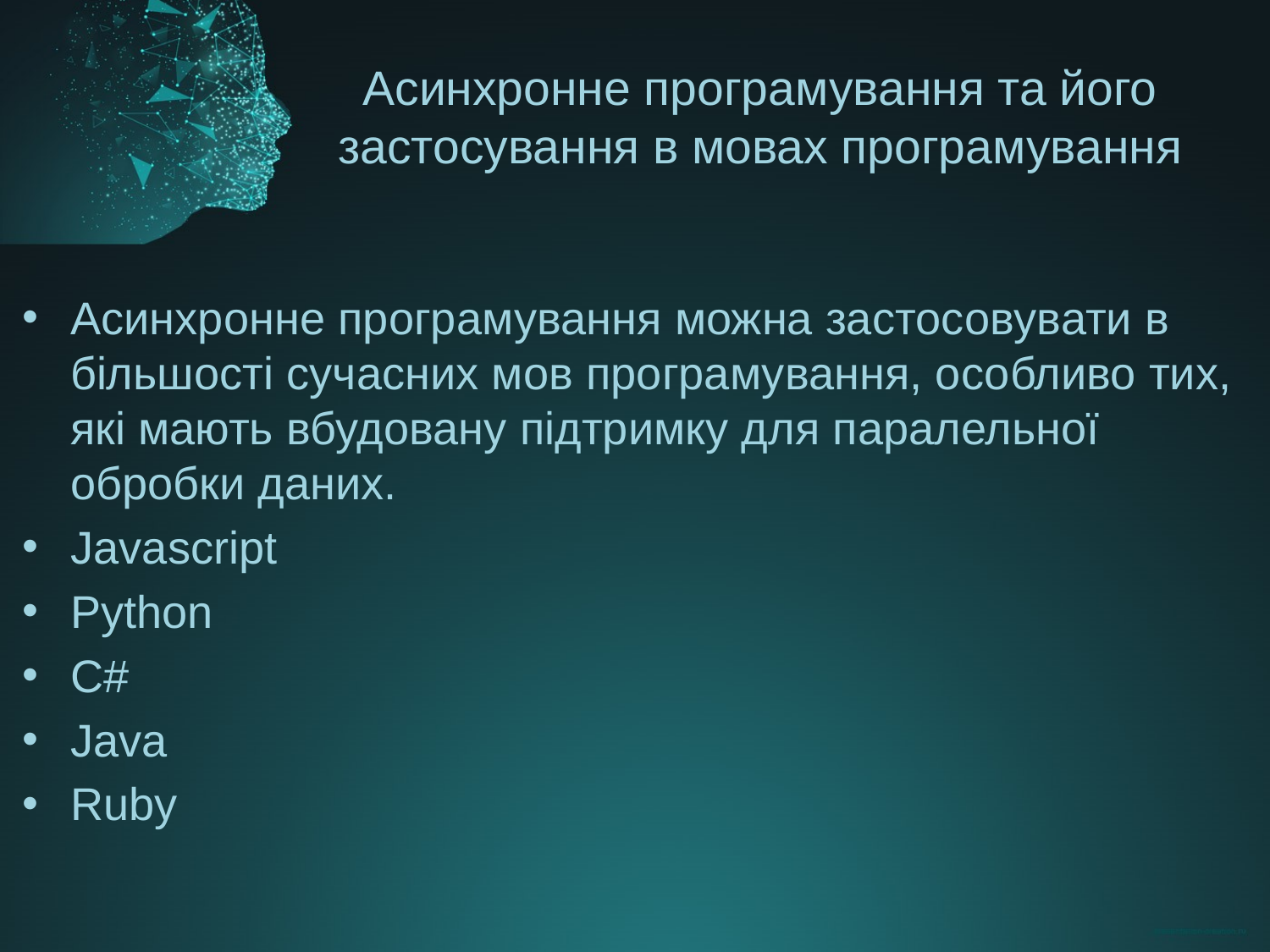

# Асинхронне програмування та його застосування в мовах програмування
Асинхронне програмування можна застосовувати в більшості сучасних мов програмування, особливо тих, які мають вбудовану підтримку для паралельної обробки даних.
Javascript
Python
C#
Java
Ruby